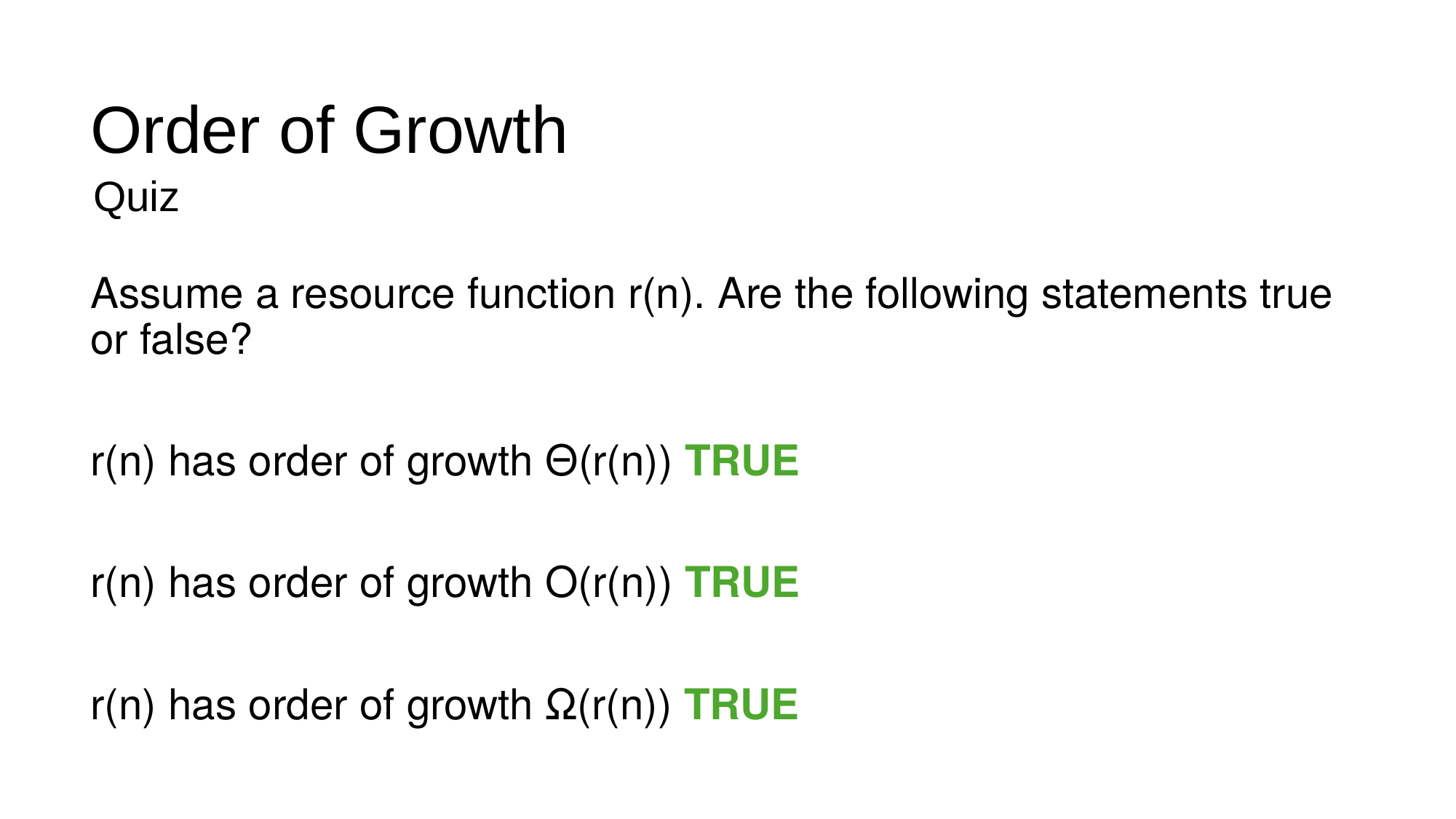

# Order of Growth
Quiz
Assume a resource function r(n). Are the following statements true or false?

r(n) has order of growth Θ(r(n)) TRUE

r(n) has order of growth O(r(n)) TRUE

r(n) has order of growth Ω(r(n)) TRUE